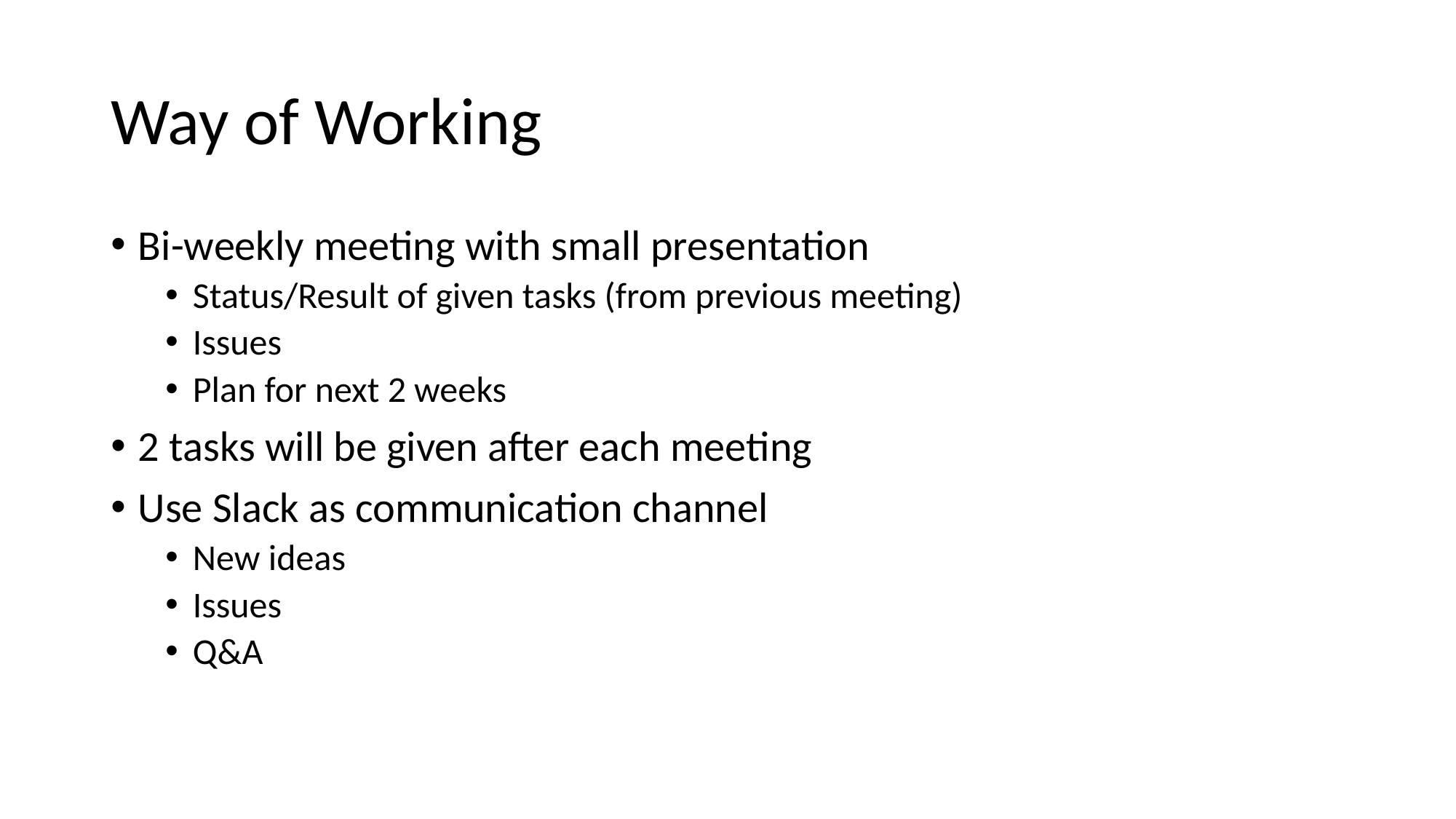

# Way of Working
Bi-weekly meeting with small presentation
Status/Result of given tasks (from previous meeting)
Issues
Plan for next 2 weeks
2 tasks will be given after each meeting
Use Slack as communication channel
New ideas
Issues
Q&A